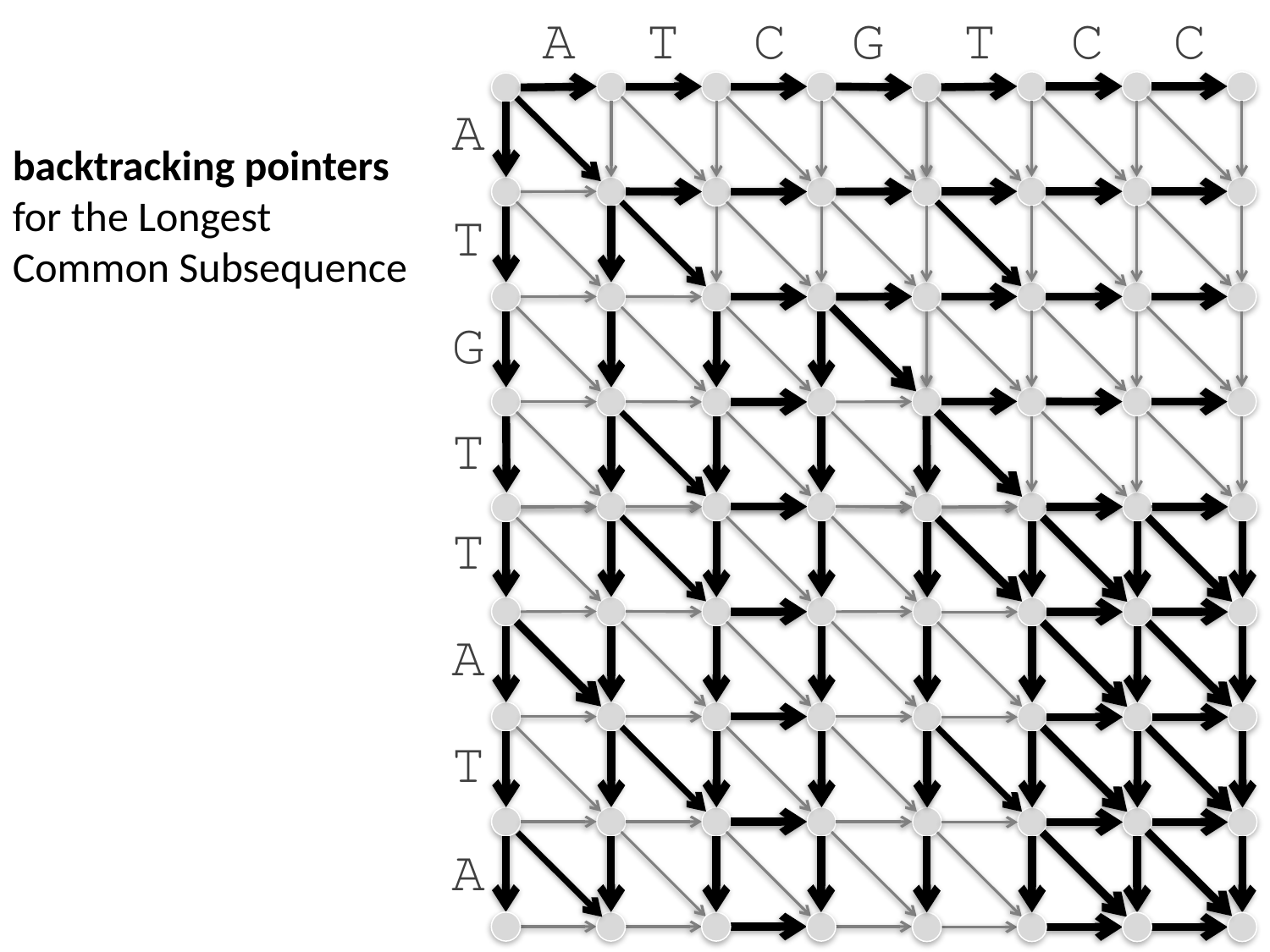

A
T
C
G
T
C
C

A

T

G

T

T

A

T

A

backtracking pointers for the Longest Common Subsequence